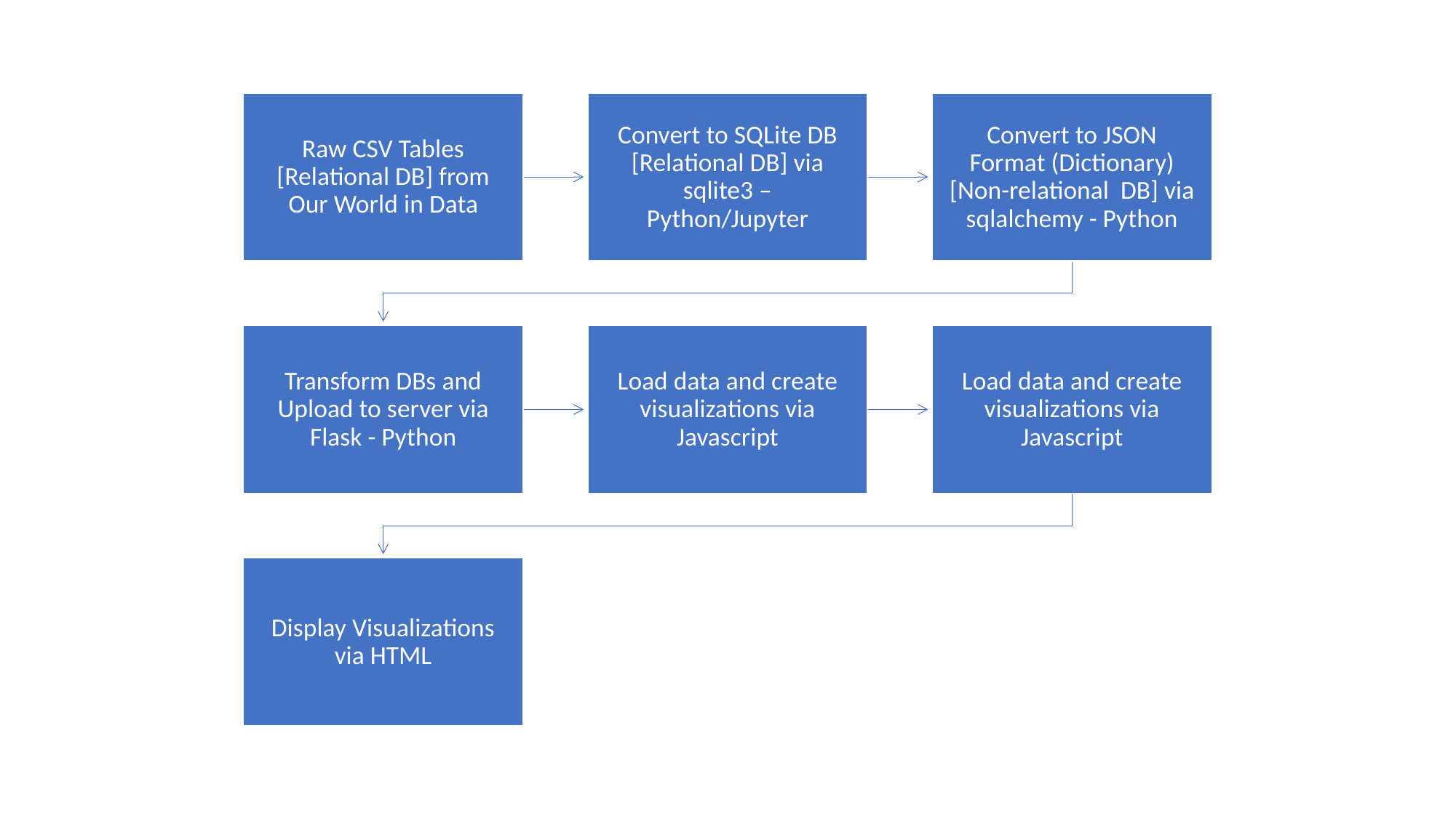

Raw CSV Tables [Relational DB] from Our World in Data

Convert to SQLite DB [Relational DB] via sqlite3 – Python/Jupyter

Convert to JSON Format (Dictionary) [Non-relational  DB] via sqlalchemy - Python

Transform DBs and Upload to server via Flask - Python

Load data and create visualizations via Javascript

Load data and create visualizations via Javascript
Display Visualizations via HTML